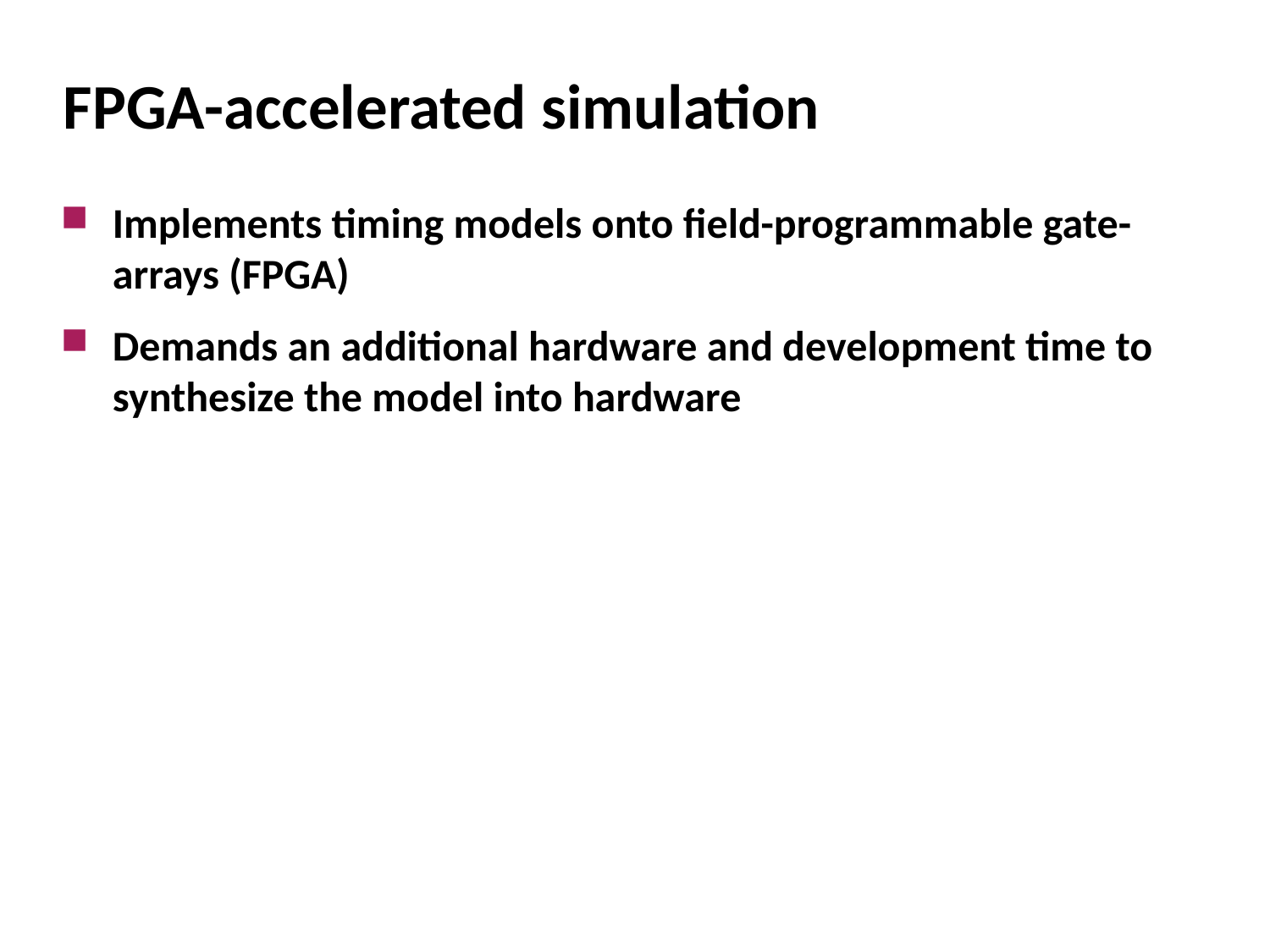

# FPGA-accelerated simulation
Implements timing models onto field-programmable gate-arrays (FPGA)
Demands an additional hardware and development time to synthesize the model into hardware